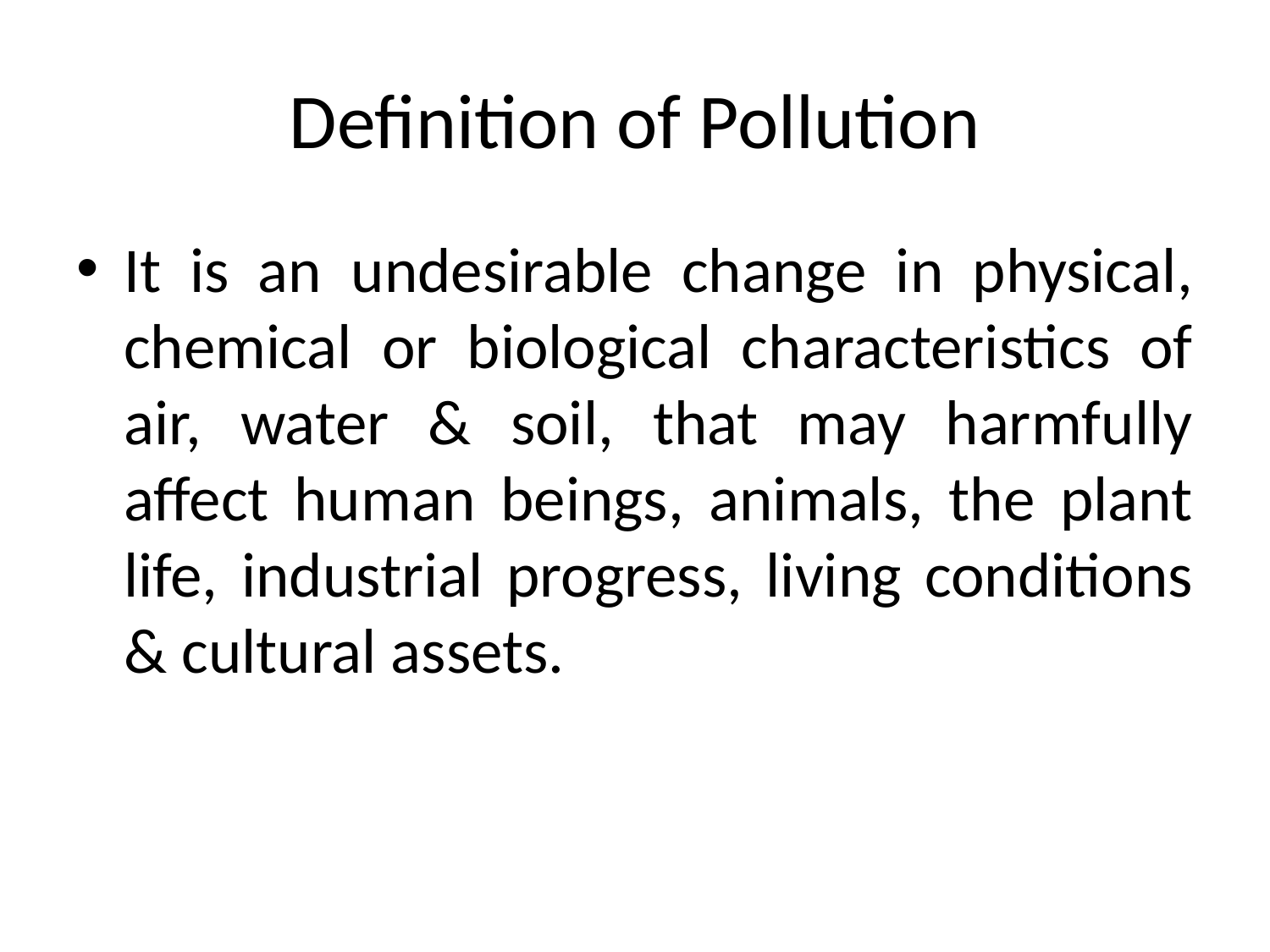

# Definition of Pollution
It is an undesirable change in physical, chemical or biological characteristics of air, water & soil, that may harmfully affect human beings, animals, the plant life, industrial progress, living conditions & cultural assets.